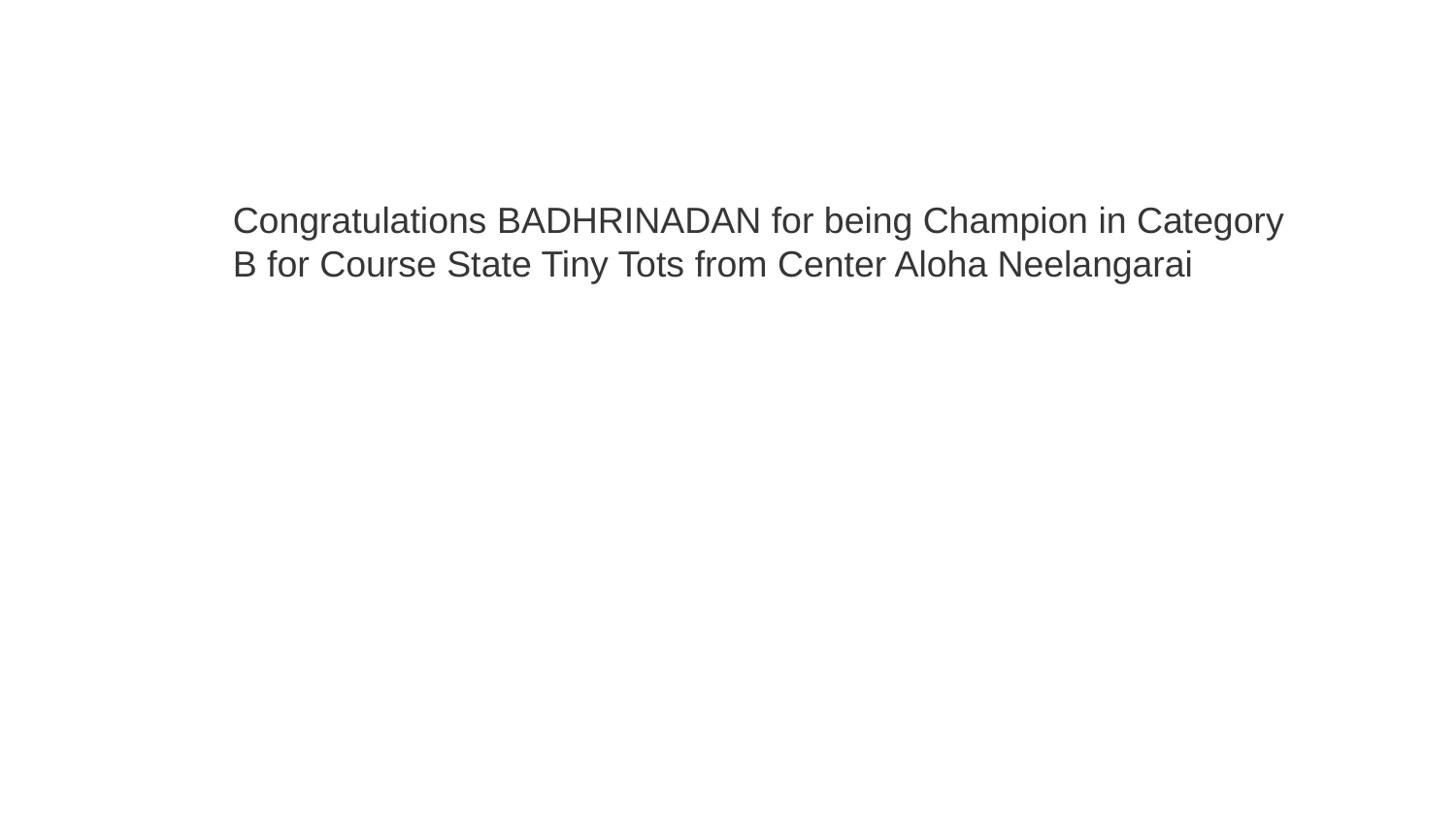

Congratulations BADHRINADAN for being Champion in Category B for Course State Tiny Tots from Center Aloha Neelangarai